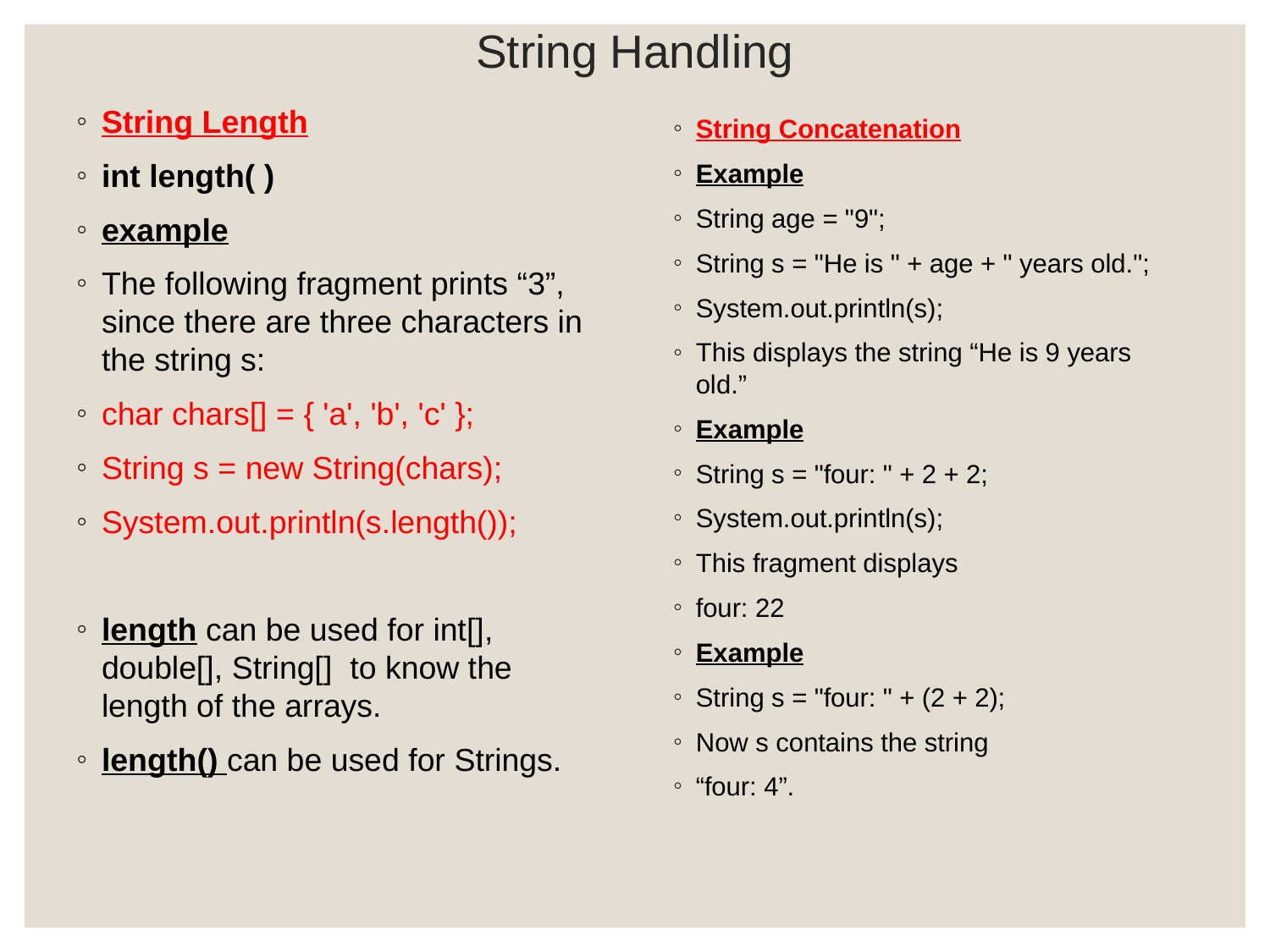

# String Handling
String Length
int length( )
example
The following fragment prints “3”, since there are three characters in the string s:
char chars[] = { 'a', 'b', 'c' };
String s = new String(chars);
System.out.println(s.length());

length can be used for int[], double[], String[]  to know the length of the arrays.
length() can be used for Strings.

String Concatenation
Example
String age = "9";
String s = "He is " + age + " years old.";
System.out.println(s);
This displays the string “He is 9 years old.”
Example
String s = "four: " + 2 + 2;
System.out.println(s);
This fragment displays
four: 22
Example
String s = "four: " + (2 + 2);
Now s contains the string
“four: 4”.